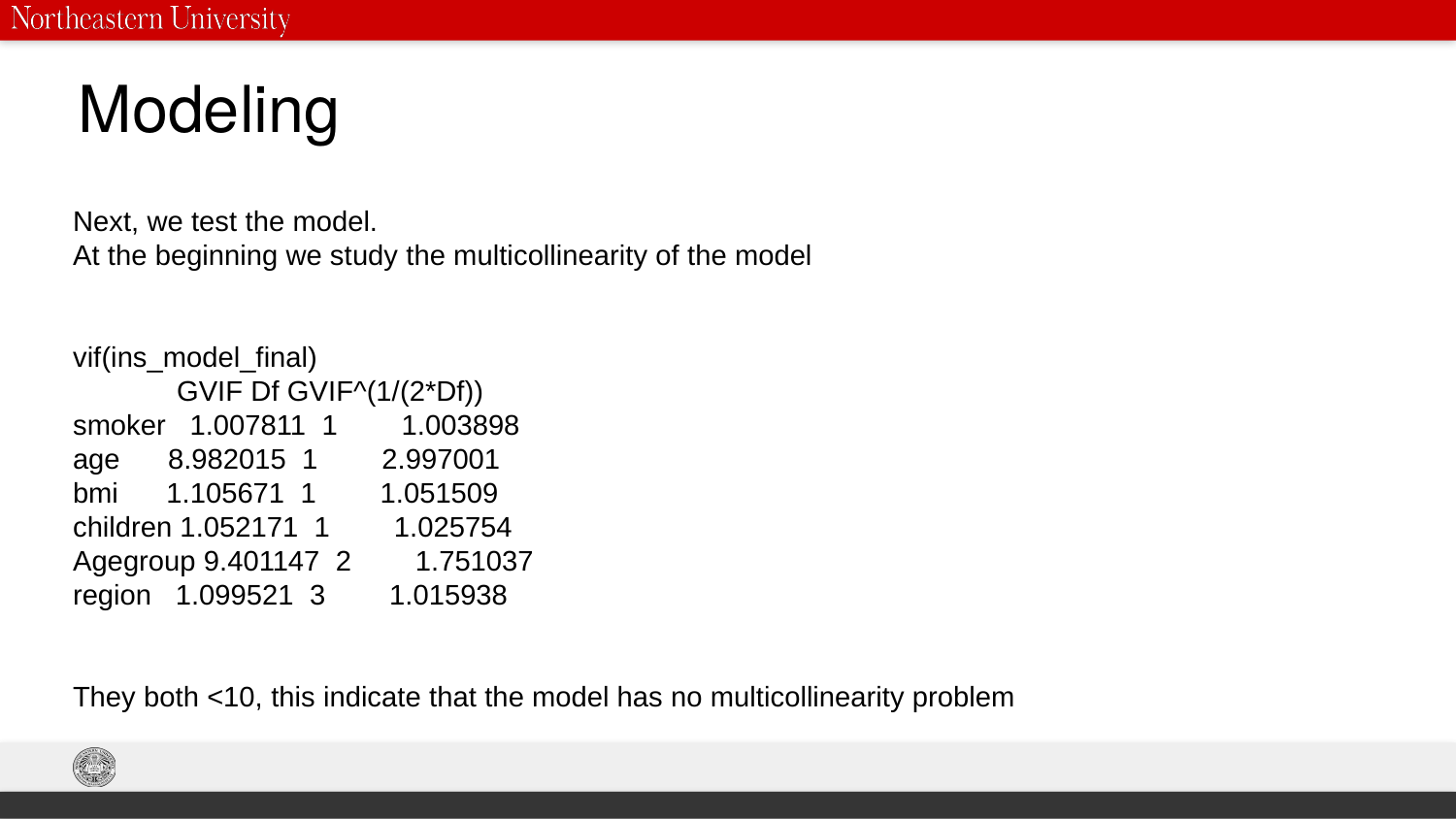

# Modeling
Next, we test the model.
At the beginning we study the multicollinearity of the model

vif(ins_model_final)
             GVIF Df GVIF^(1/(2*Df))
smoker   1.007811  1        1.003898
age      8.982015  1        2.997001
bmi      1.105671  1        1.051509
children 1.052171  1        1.025754
Agegroup 9.401147  2        1.751037
region   1.099521  3        1.015938

They both <10, this indicate that the model has no multicollinearity problem